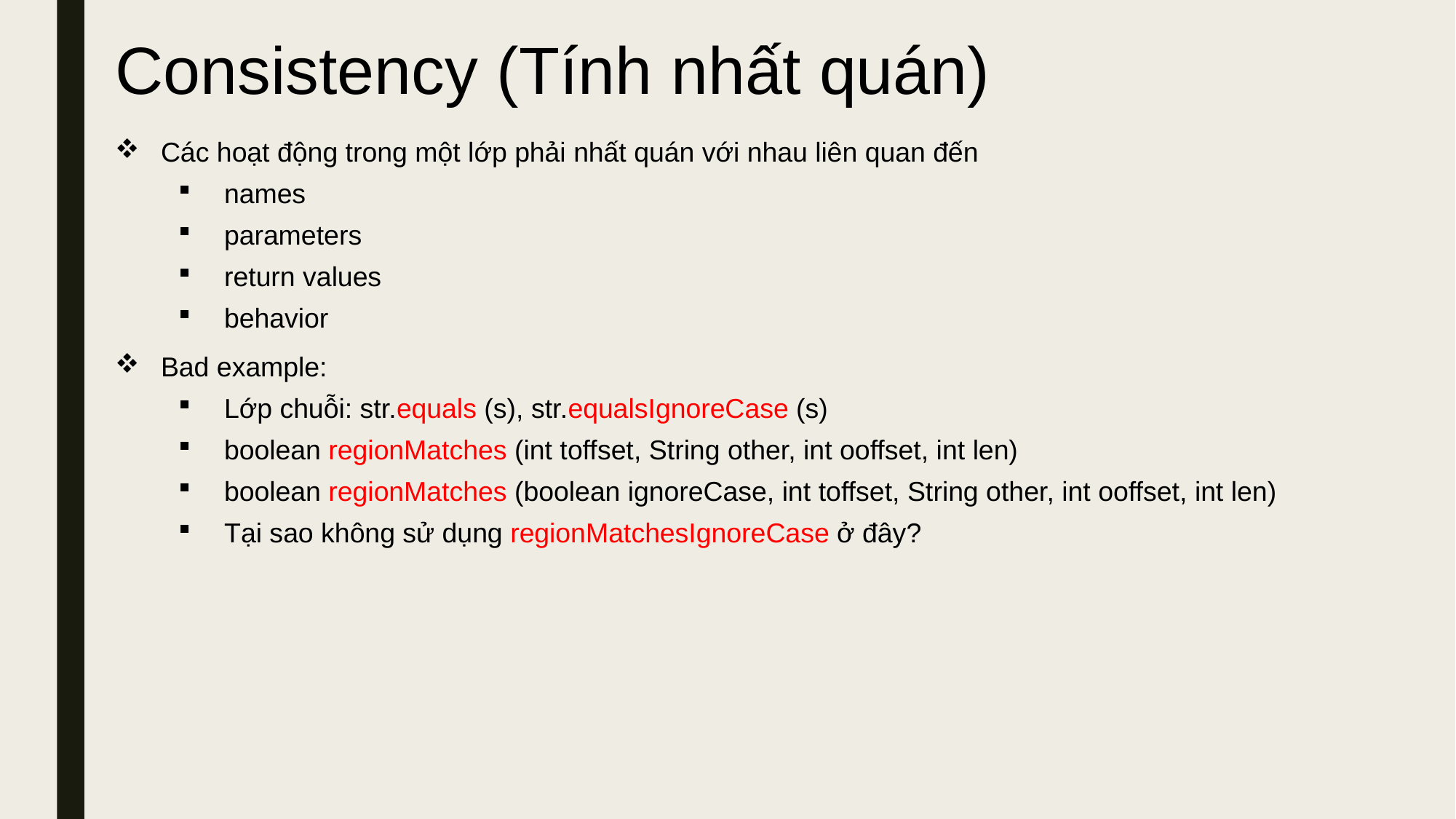

# Consistency (Tính nhất quán)
Các hoạt động trong một lớp phải nhất quán với nhau liên quan đến
names
parameters
return values
behavior
Bad example:
Lớp chuỗi: str.equals (s), str.equalsIgnoreCase (s)
boolean regionMatches (int toffset, String other, int ooffset, int len)
boolean regionMatches (boolean ignoreCase, int toffset, String other, int ooffset, int len)
Tại sao không sử dụng regionMatchesIgnoreCase ở đây?